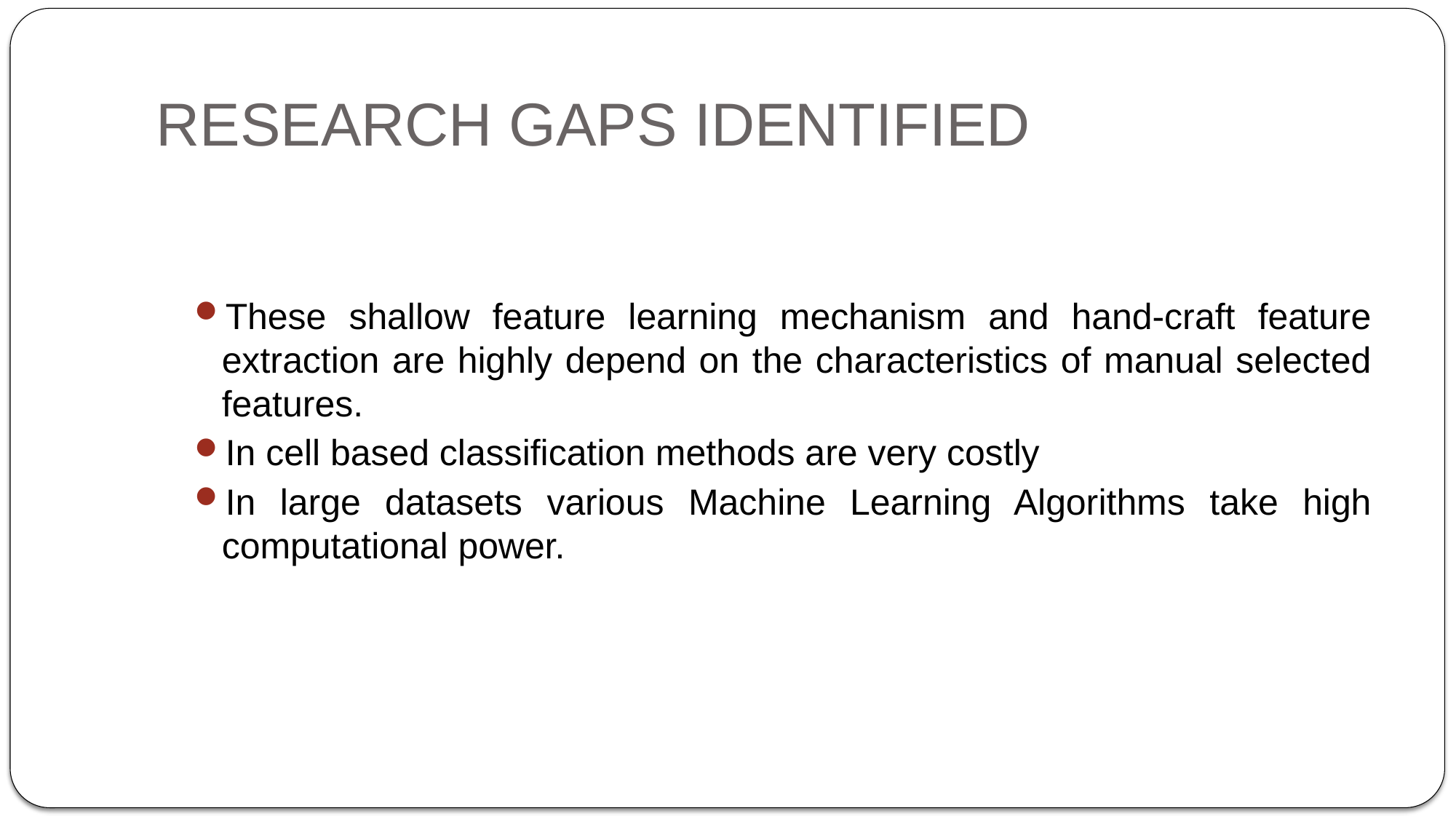

# RESEARCH GAPS IDENTIFIED

These shallow feature learning mechanism and hand-craft feature extraction are highly depend on the characteristics of manual selected features.
In cell based classification methods are very costly
In large datasets various Machine Learning Algorithms take high computational power.